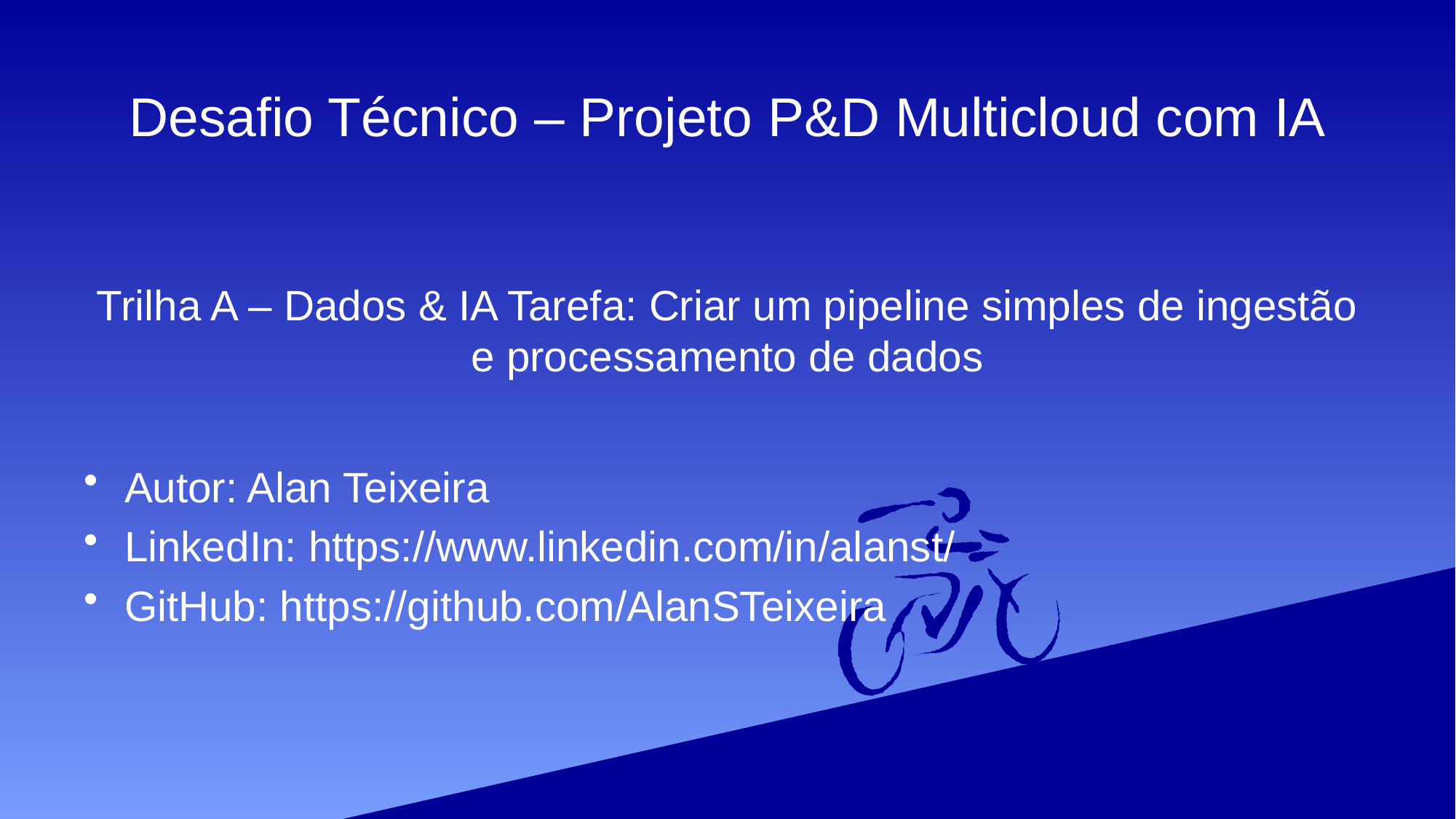

# Desafio Técnico – Projeto P&D Multicloud com IA Trilha A – Dados & IA Tarefa: Criar um pipeline simples de ingestão e processamento de dados
Autor: Alan Teixeira
LinkedIn: https://www.linkedin.com/in/alanst/
GitHub: https://github.com/AlanSTeixeira